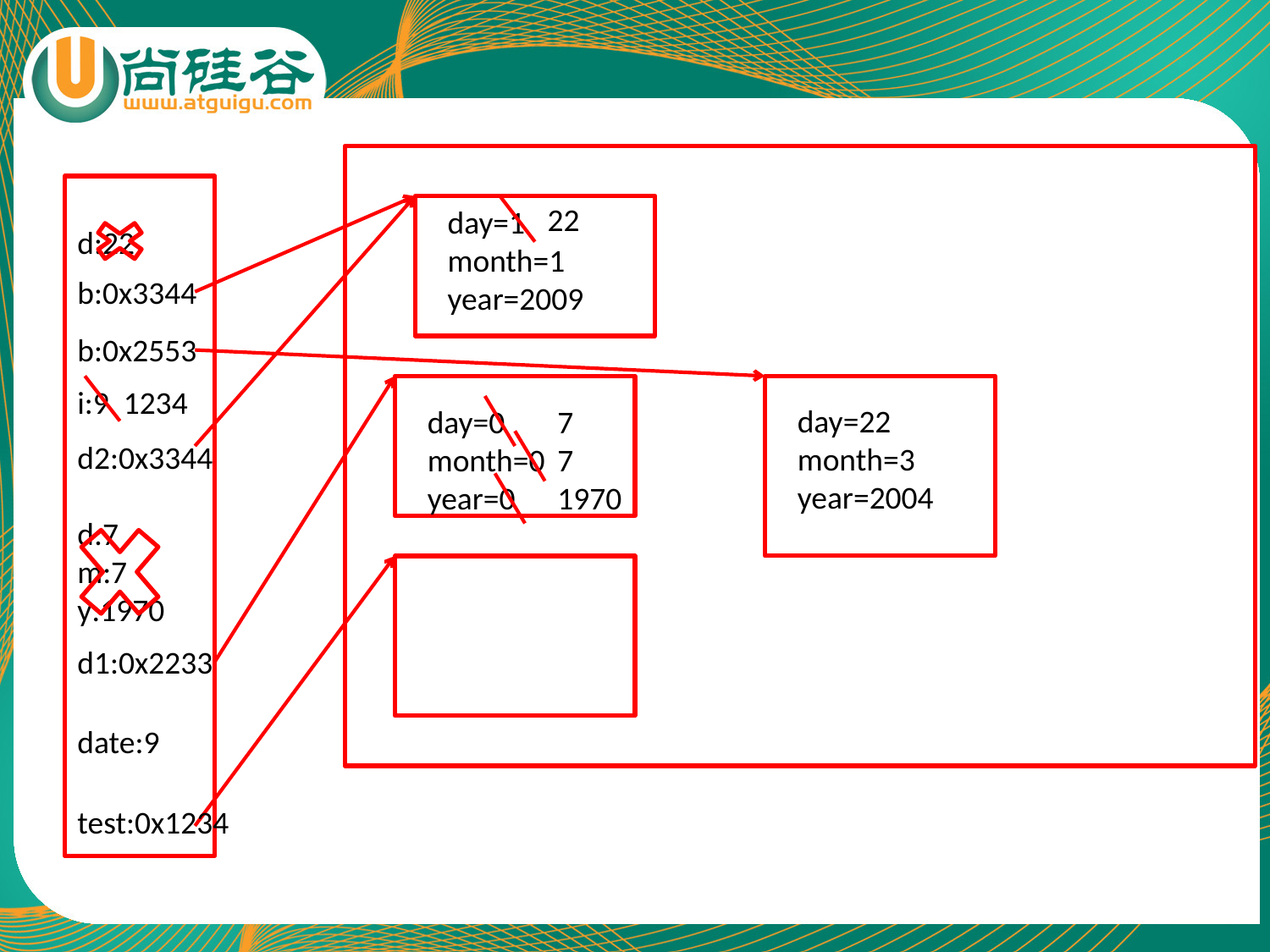

22
day=1
month=1
year=2009

d:22

b:0x3344
b:0x2553
i:9  1234

day=22
month=3
year=2004
day=0
month=0
year=0
7
7
1970
d2:0x3344
d:7
m:7
y:1970

d1:0x2233
date:9
test:0x1234